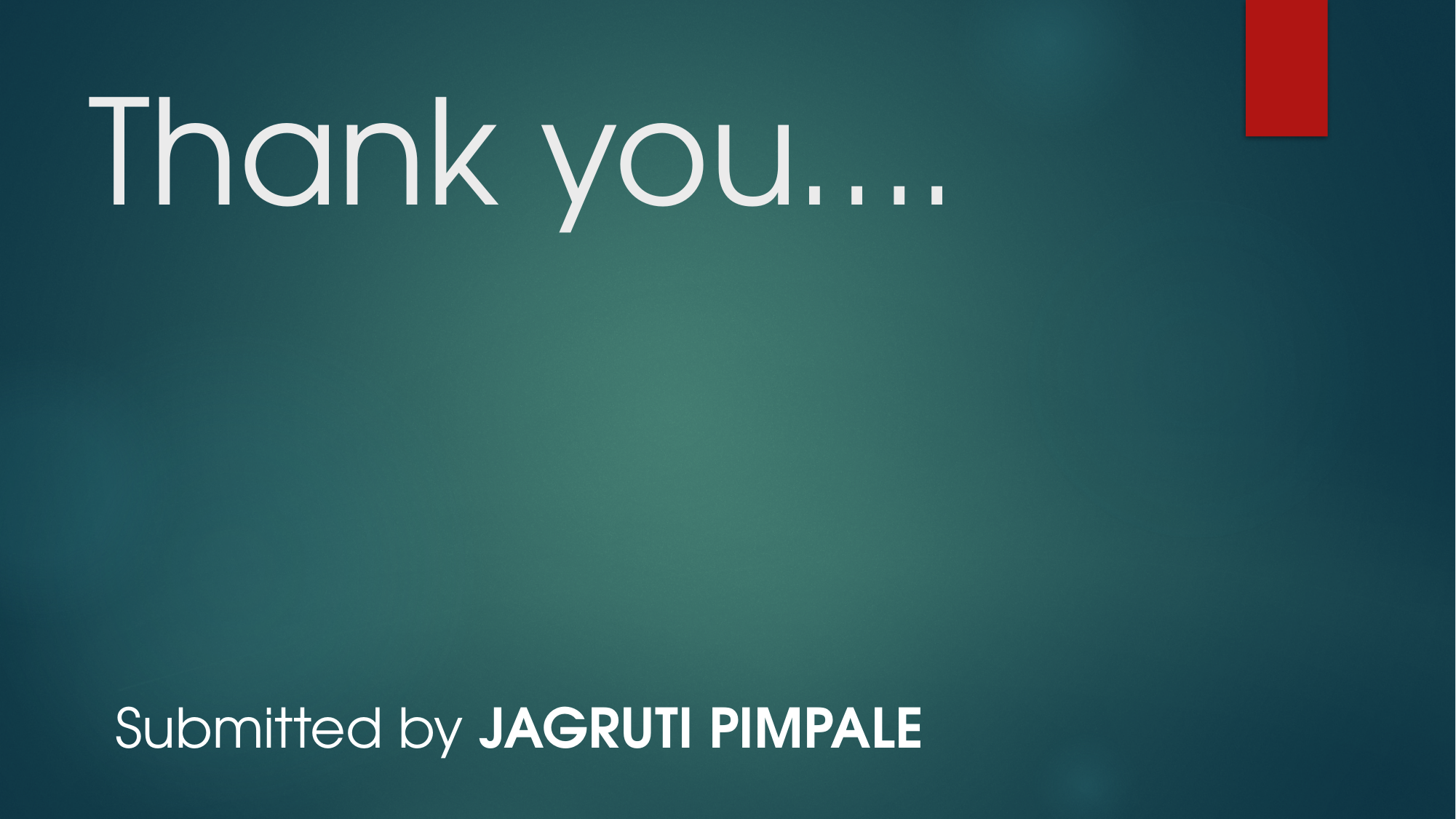

# Thank you….
Submitted by JAGRUTI PIMPALE